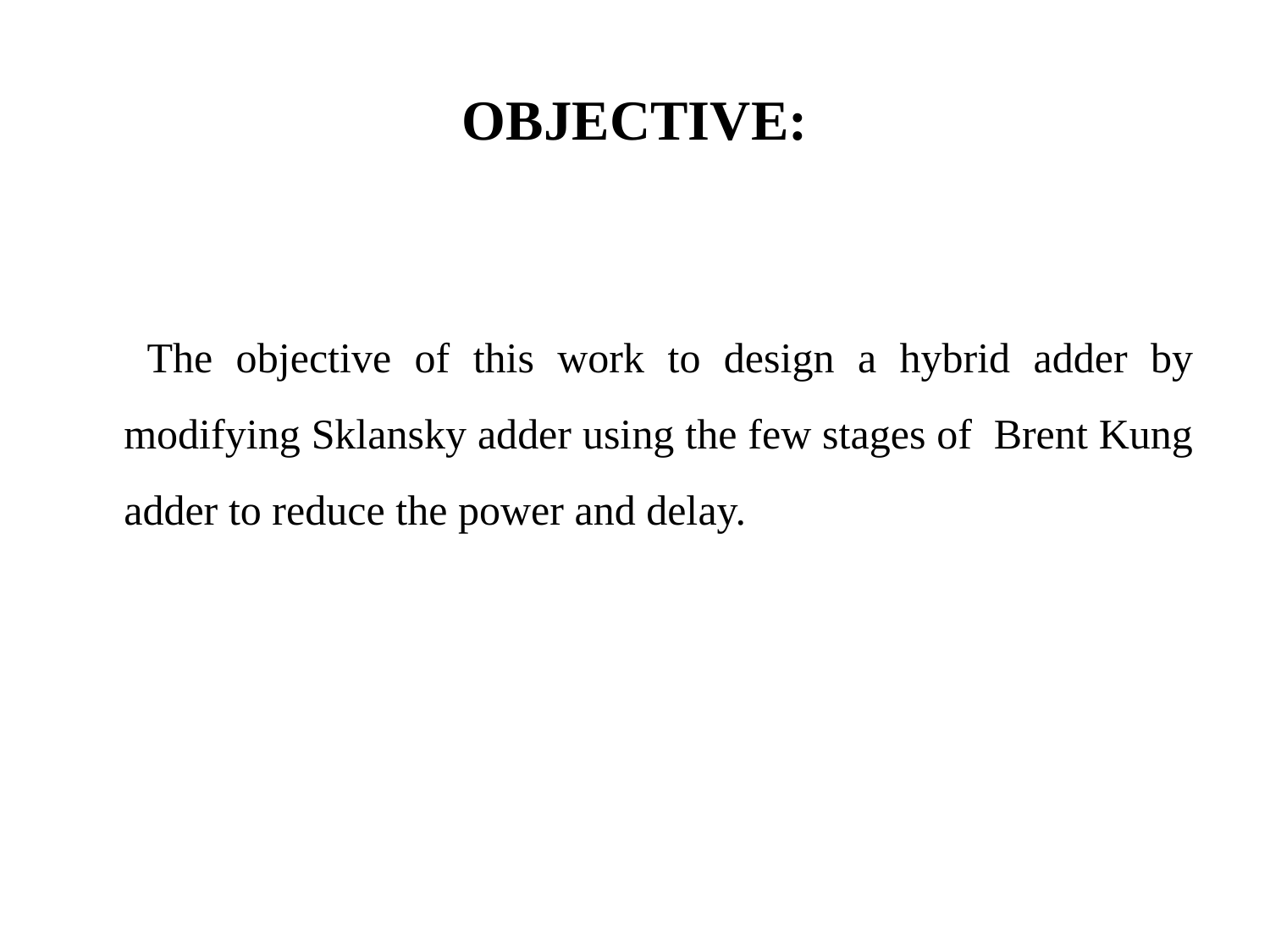

# OBJECTIVE:

	 The objective of this work to design a hybrid adder by modifying Sklansky adder using the few stages of  Brent Kung adder to reduce the power and delay.